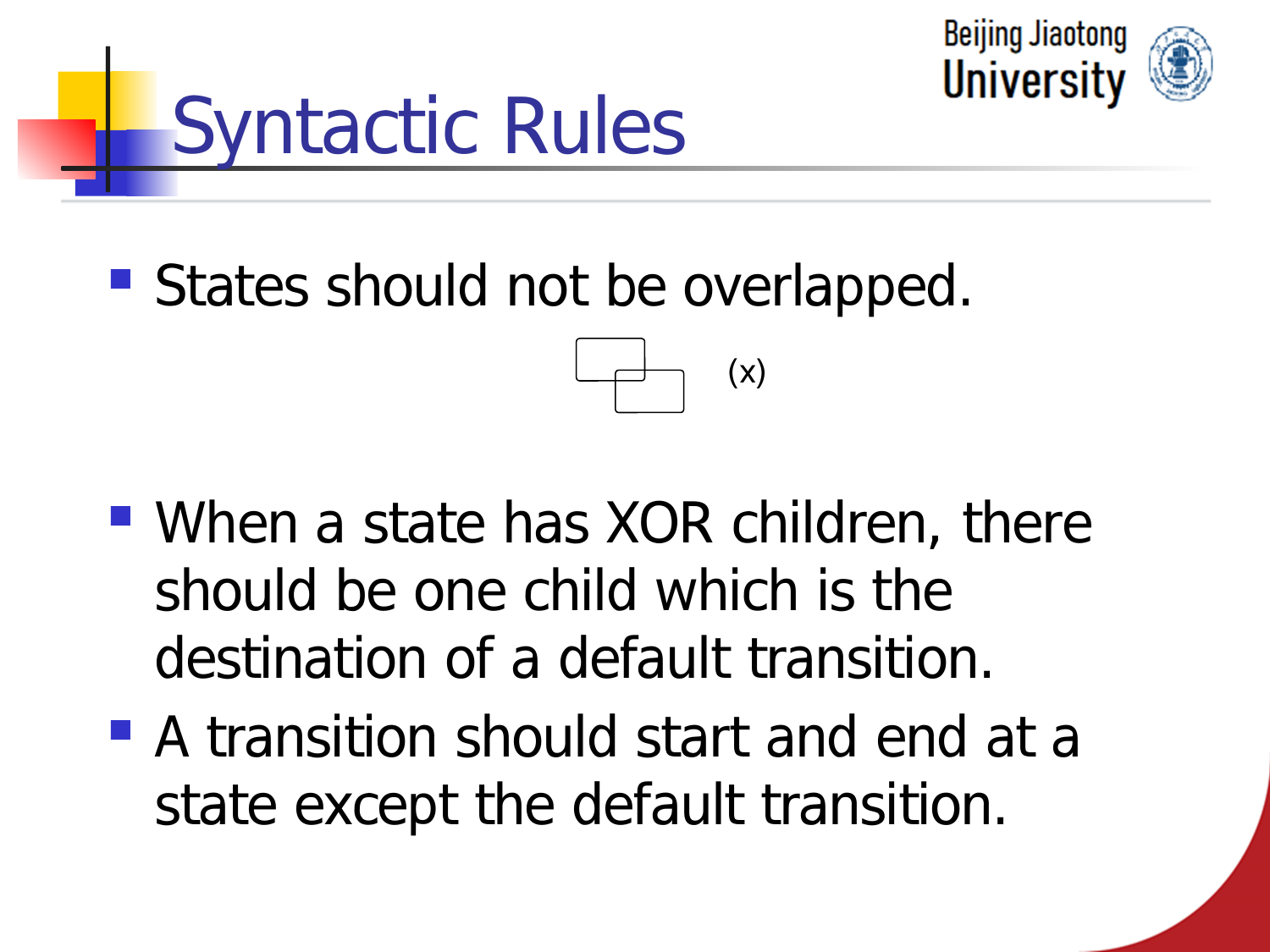

# Syntactic Rules
States should not be overlapped.

When a state has XOR children, there should be one child which is the destination of a default transition.
A transition should start and end at a state except the default transition.

(x)